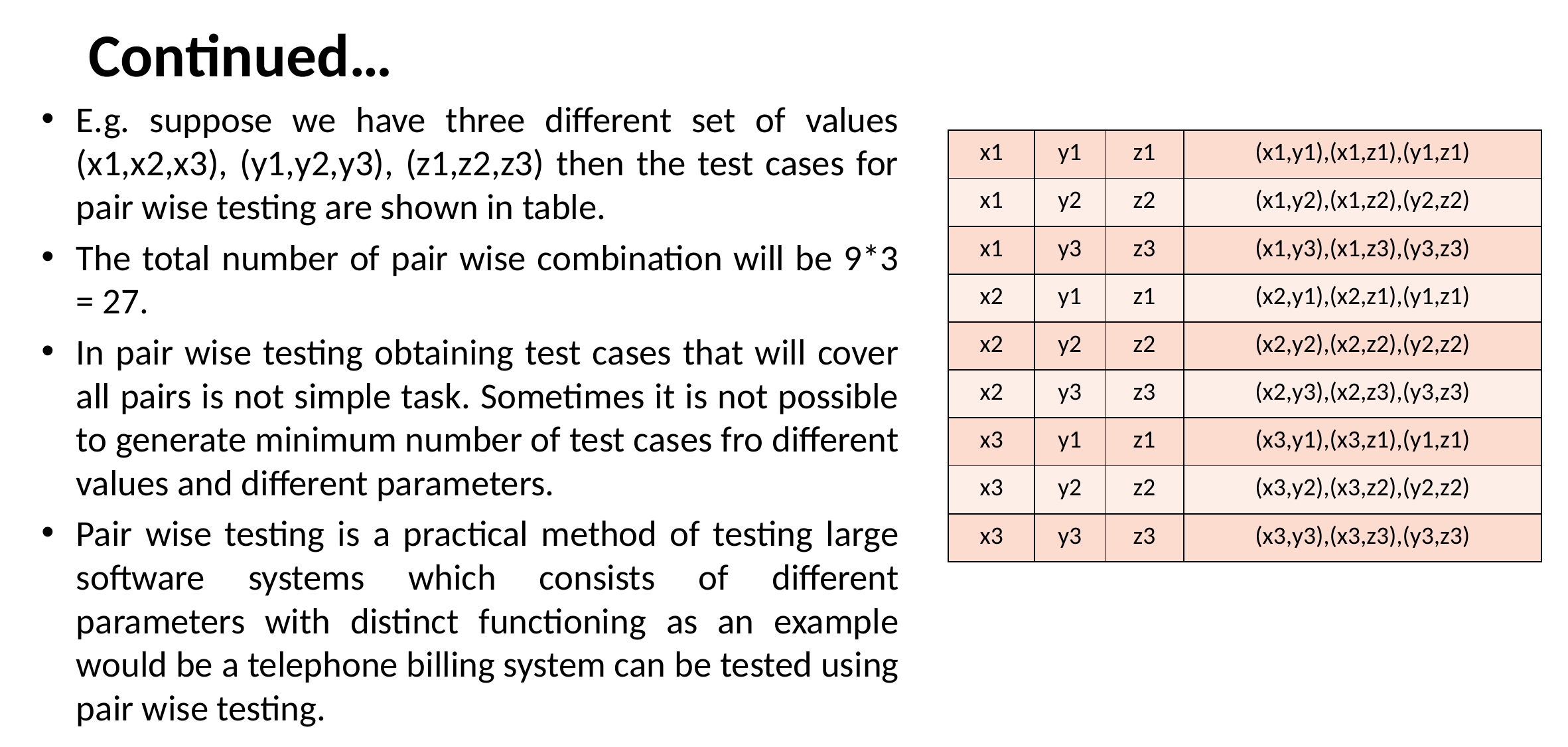

# Continued…
E.g. suppose we have three different set of values (x1,x2,x3), (y1,y2,y3), (z1,z2,z3) then the test cases for pair wise testing are shown in table.
The total number of pair wise combination will be 9*3 = 27.
In pair wise testing obtaining test cases that will cover all pairs is not simple task. Sometimes it is not possible to generate minimum number of test cases fro different values and different parameters.
Pair wise testing is a practical method of testing large software systems which consists of different parameters with distinct functioning as an example would be a telephone billing system can be tested using pair wise testing.
| x1 | y1 | z1 | (x1,y1),(x1,z1),(y1,z1) |
| --- | --- | --- | --- |
| x1 | y2 | z2 | (x1,y2),(x1,z2),(y2,z2) |
| x1 | y3 | z3 | (x1,y3),(x1,z3),(y3,z3) |
| x2 | y1 | z1 | (x2,y1),(x2,z1),(y1,z1) |
| x2 | y2 | z2 | (x2,y2),(x2,z2),(y2,z2) |
| x2 | y3 | z3 | (x2,y3),(x2,z3),(y3,z3) |
| x3 | y1 | z1 | (x3,y1),(x3,z1),(y1,z1) |
| x3 | y2 | z2 | (x3,y2),(x3,z2),(y2,z2) |
| x3 | y3 | z3 | (x3,y3),(x3,z3),(y3,z3) |